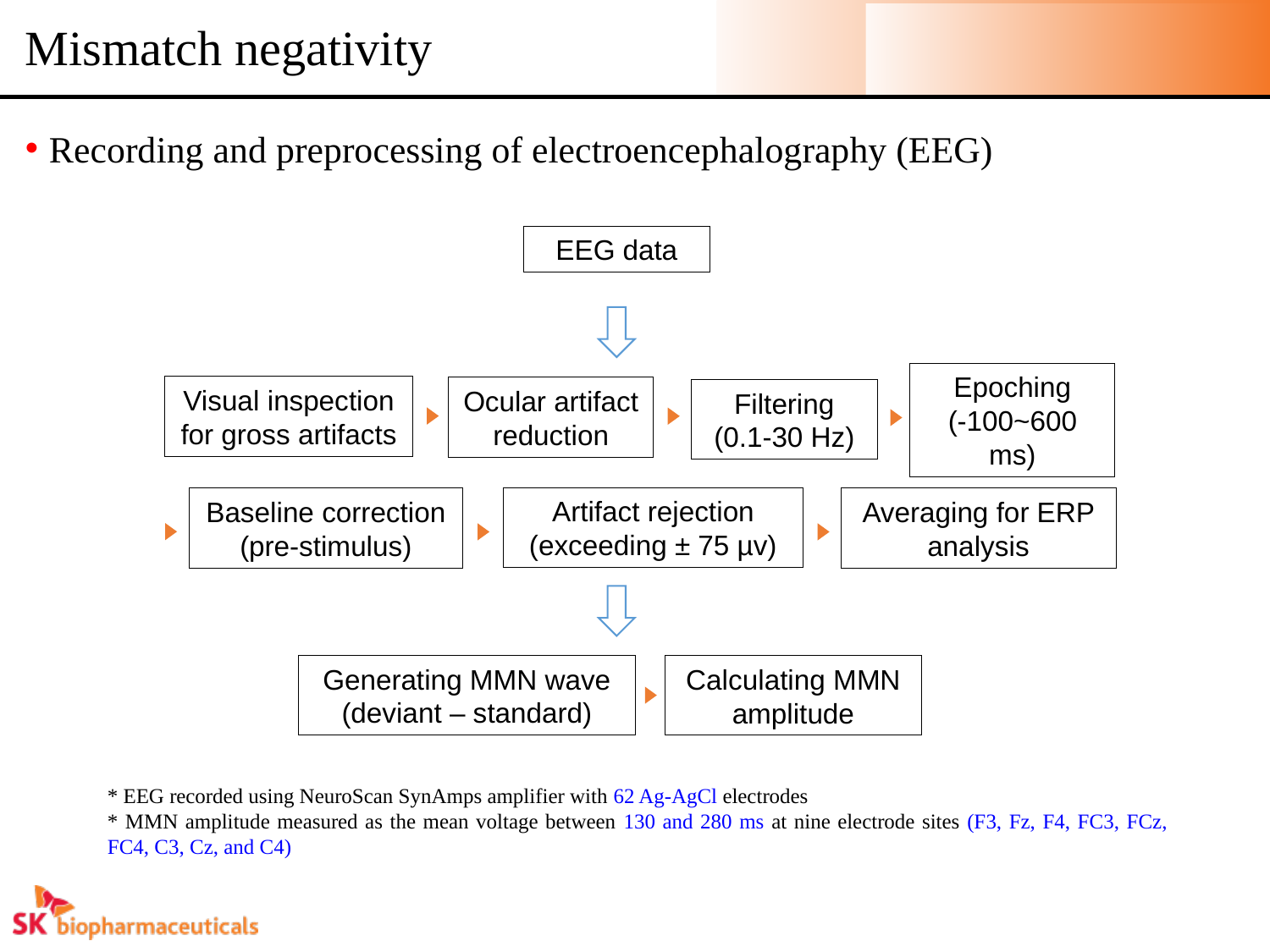

# Mismatch negativity
Recording and preprocessing of electroencephalography (EEG)

EEG data

Visual inspection for gross artifacts
Ocular artifact reduction
Filtering
(0.1-30 Hz)
Epoching
(-100~600 ms)

Artifact rejection
(exceeding ± 75 µv)
Baseline correction
(pre-stimulus)
Averaging for ERP analysis

Generating MMN wave (deviant – standard)
Calculating MMN amplitude

* EEG recorded using NeuroScan SynAmps amplifier with 62 Ag-AgCl electrodes
* MMN amplitude measured as the mean voltage between 130 and 280 ms at nine electrode sites (F3, Fz, F4, FC3, FCz, FC4, C3, Cz, and C4)